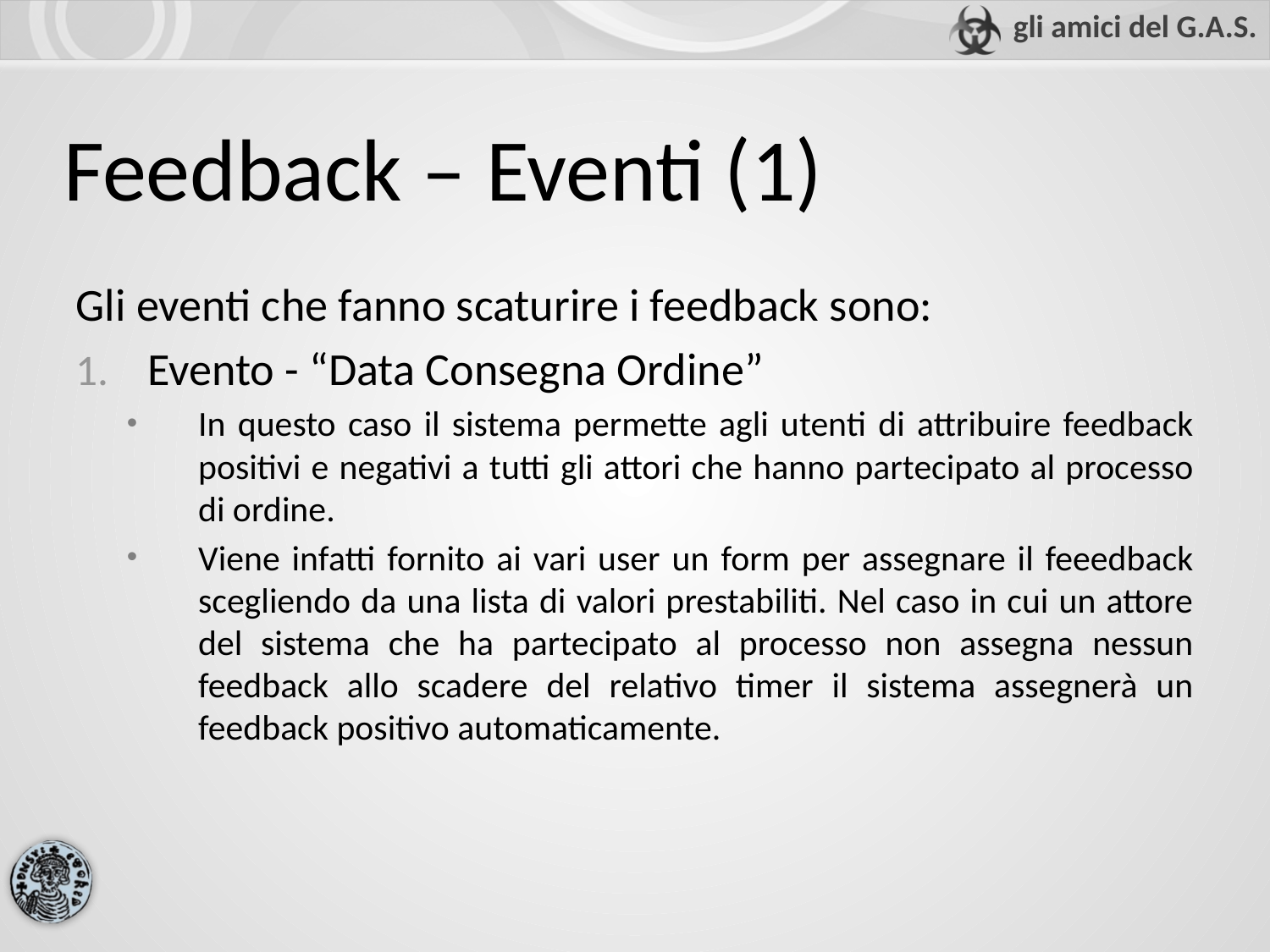

# Feedback – Eventi (1)
Gli eventi che fanno scaturire i feedback sono:
Evento - “Data Consegna Ordine”
In questo caso il sistema permette agli utenti di attribuire feedback positivi e negativi a tutti gli attori che hanno partecipato al processo di ordine.
Viene infatti fornito ai vari user un form per assegnare il feeedback scegliendo da una lista di valori prestabiliti. Nel caso in cui un attore del sistema che ha partecipato al processo non assegna nessun feedback allo scadere del relativo timer il sistema assegnerà un feedback positivo automaticamente.